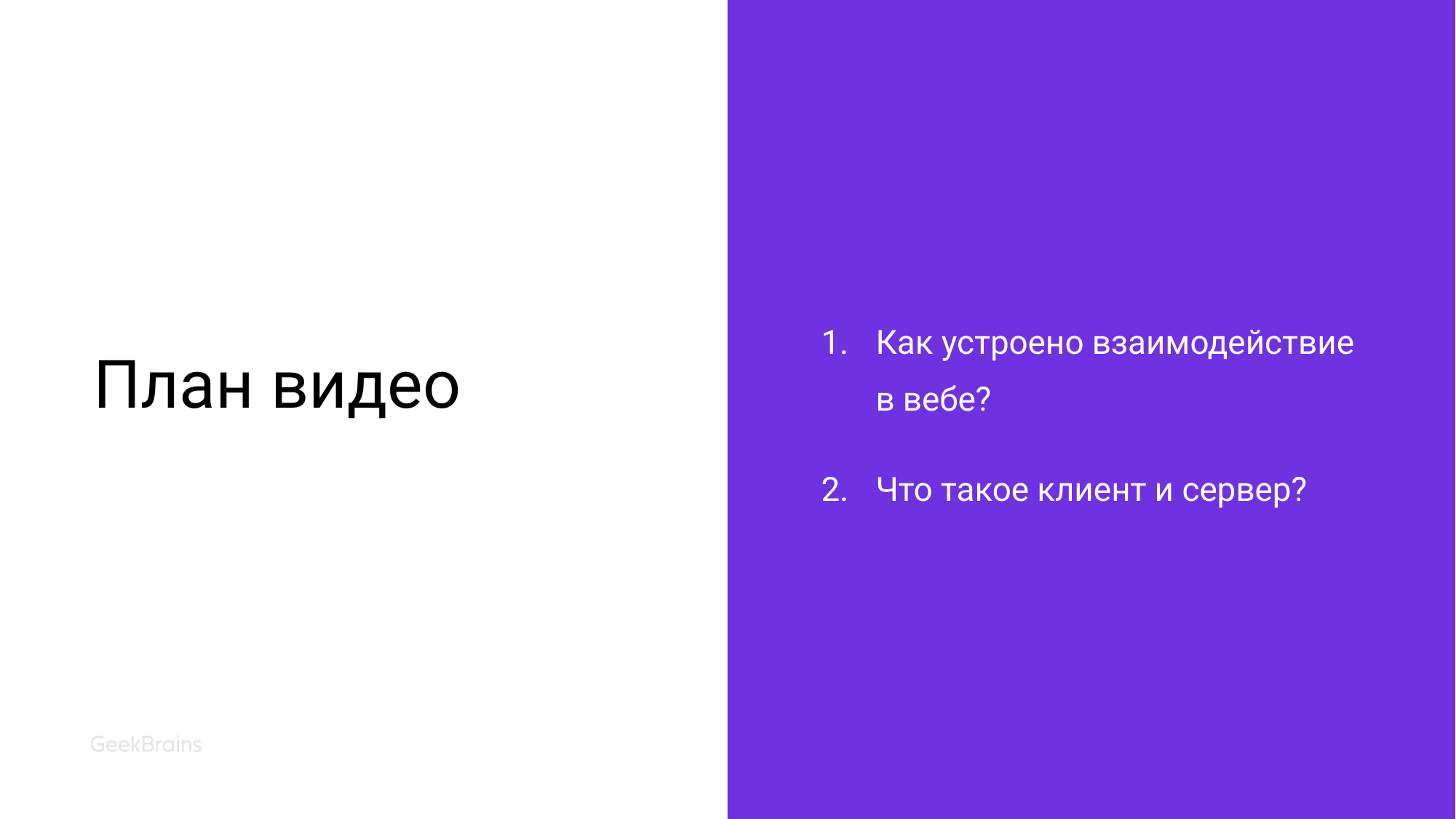

# План видео
Как устроено взаимодействие в вебе?
Что такое клиент и сервер?